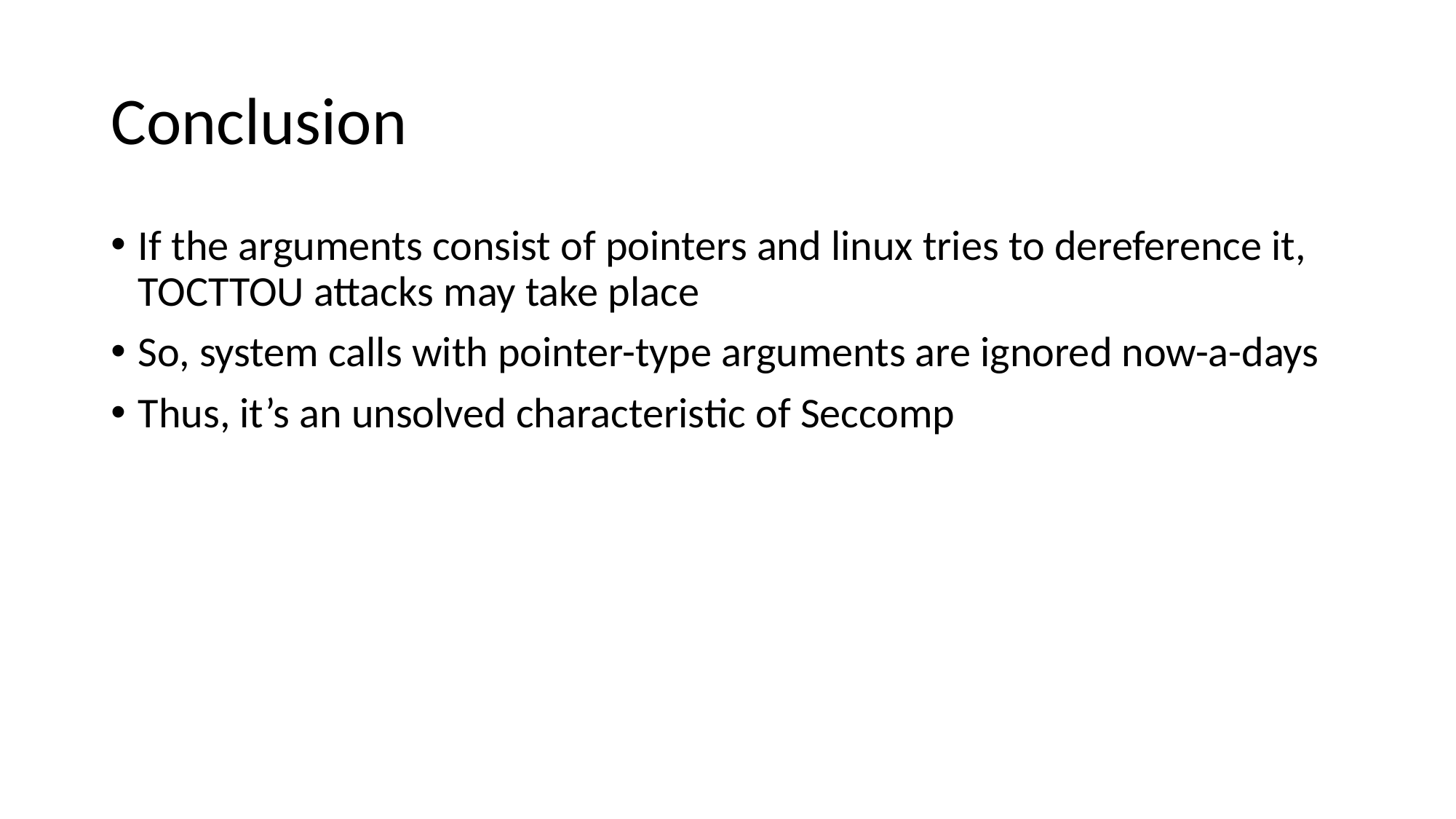

# Conclusion
If the arguments consist of pointers and linux tries to dereference it, TOCTTOU attacks may take place
So, system calls with pointer-type arguments are ignored now-a-days
Thus, it’s an unsolved characteristic of Seccomp